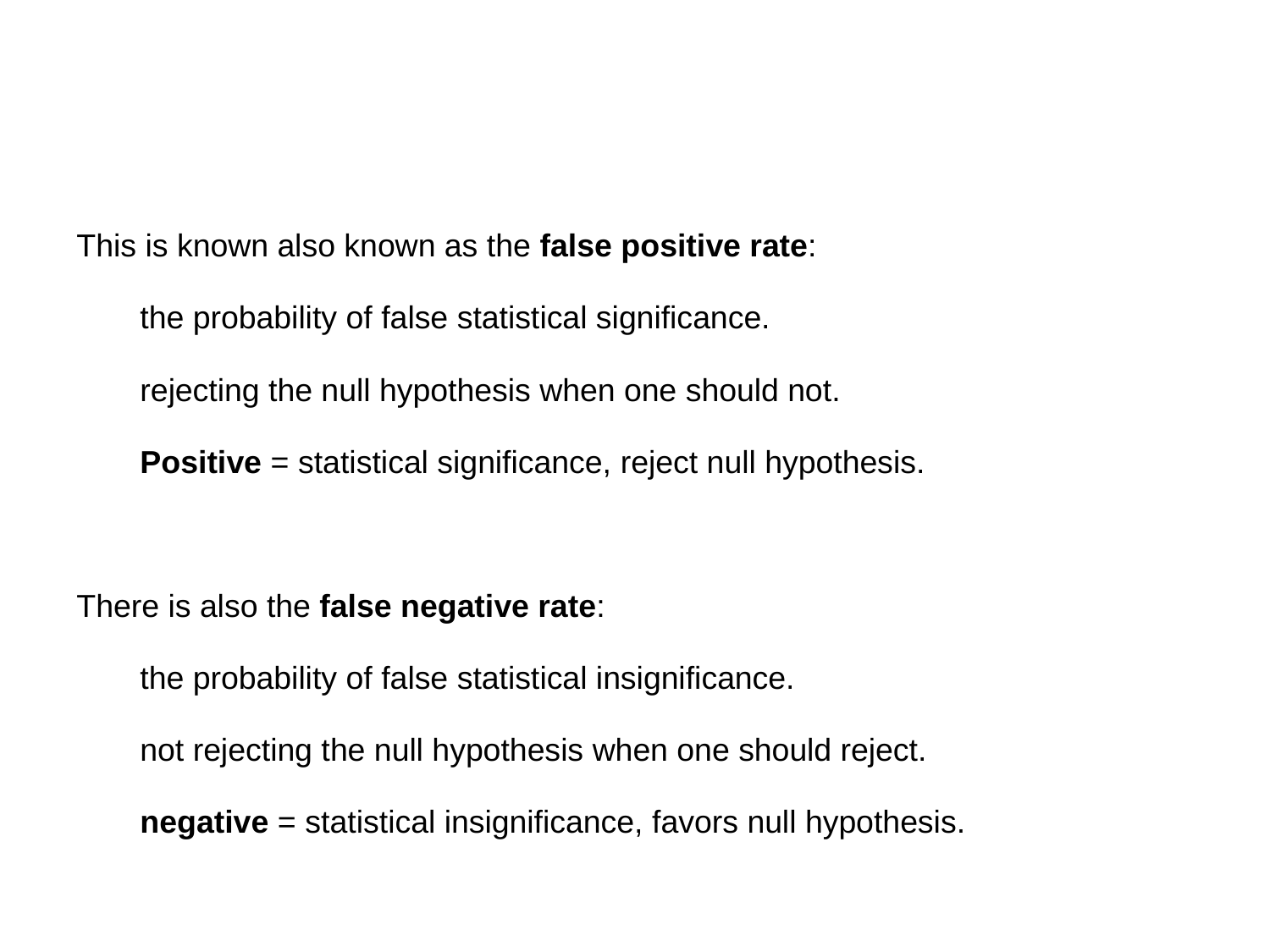

This is known also known as the false positive rate:
the probability of false statistical significance.
rejecting the null hypothesis when one should not.
Positive = statistical significance, reject null hypothesis.

There is also the false negative rate:
the probability of false statistical insignificance.
not rejecting the null hypothesis when one should reject.
negative = statistical insignificance, favors null hypothesis.